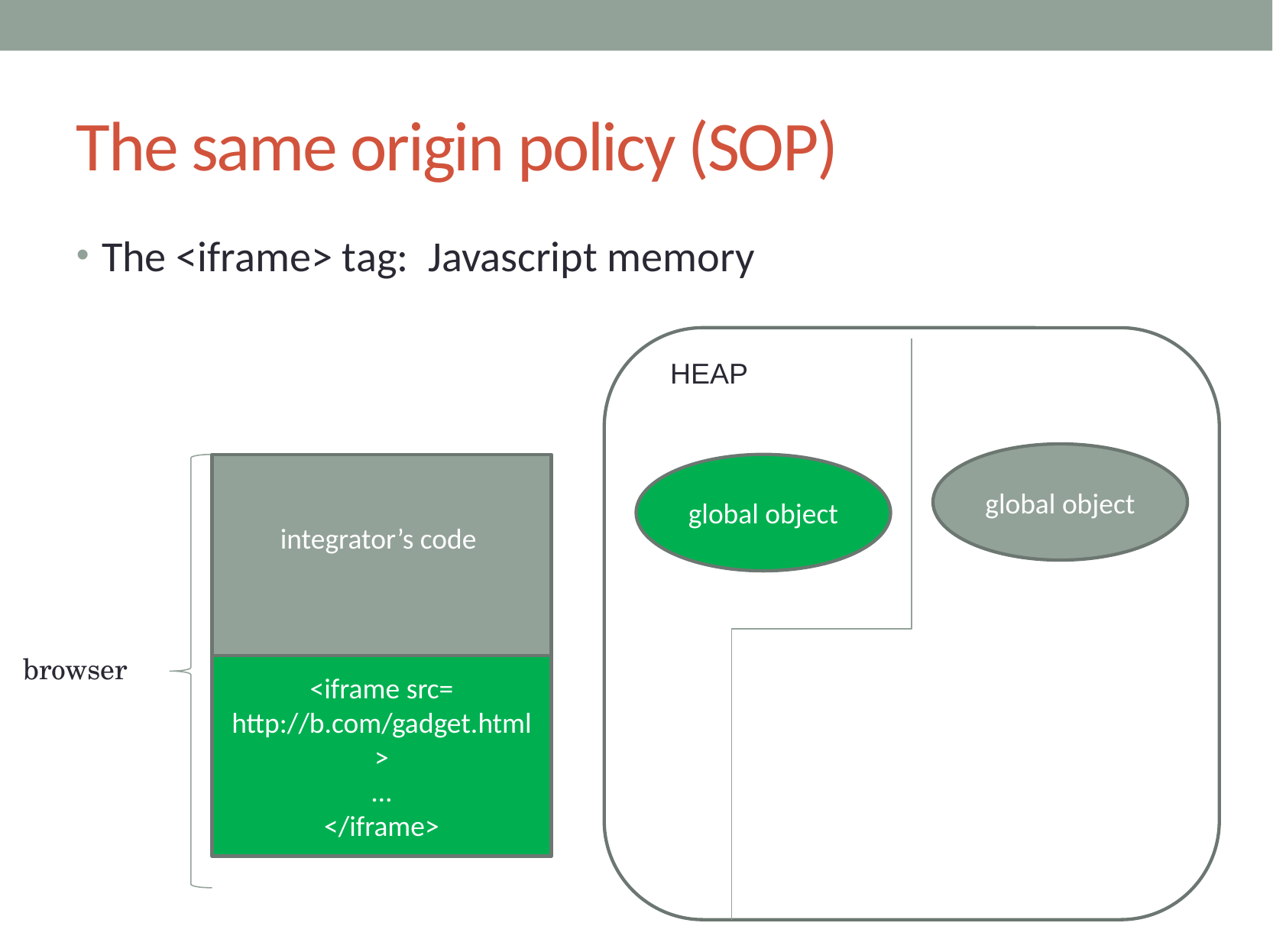

# The same origin policy (SOP)
The <iframe> tag:  Javascript memory

HEAP
global object

integrator’s code

global object
browser
<iframe src= http://b.com/gadget.html >
…
</iframe>